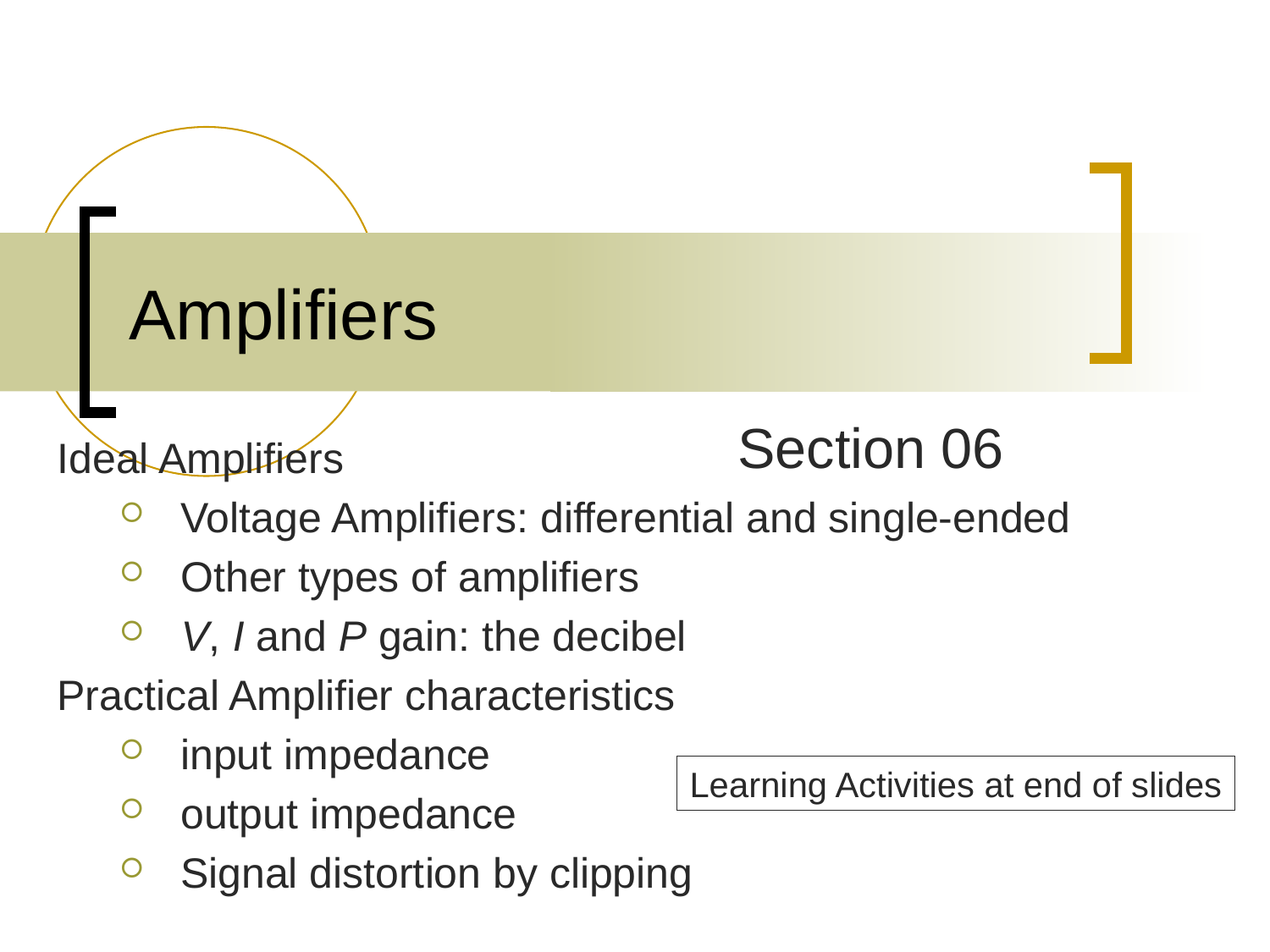

# Amplifiers
Section 06
Ideal Amplifiers
Voltage Amplifiers: differential and single-ended
Other types of amplifiers
V, I and P gain: the decibel
Practical Amplifier characteristics
input impedance
output impedance
Signal distortion by clipping

Learning Activities at end of slides